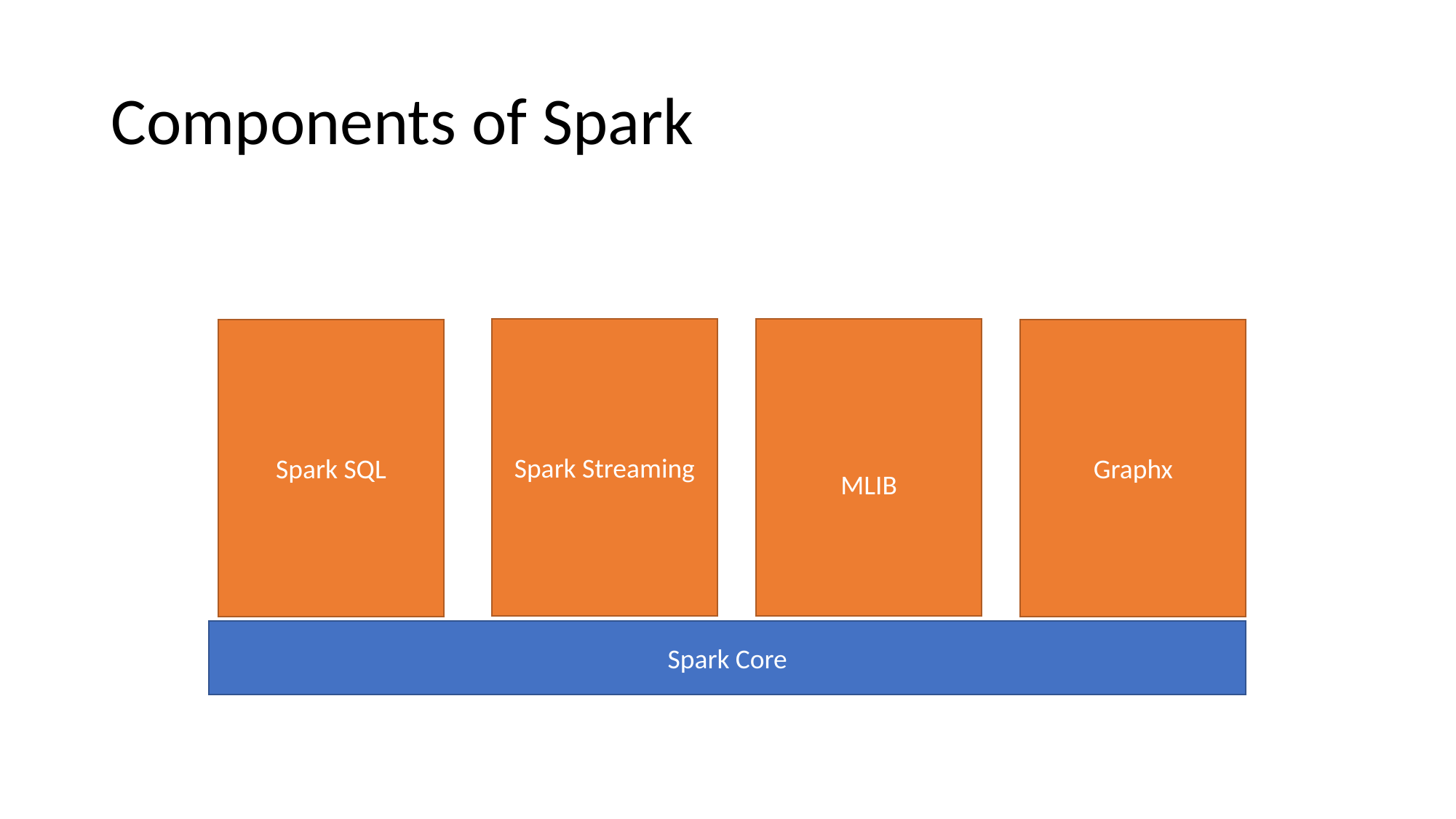

# Components of Spark

Spark Streaming

MLIB
Spark SQL
Graphx
Spark Core